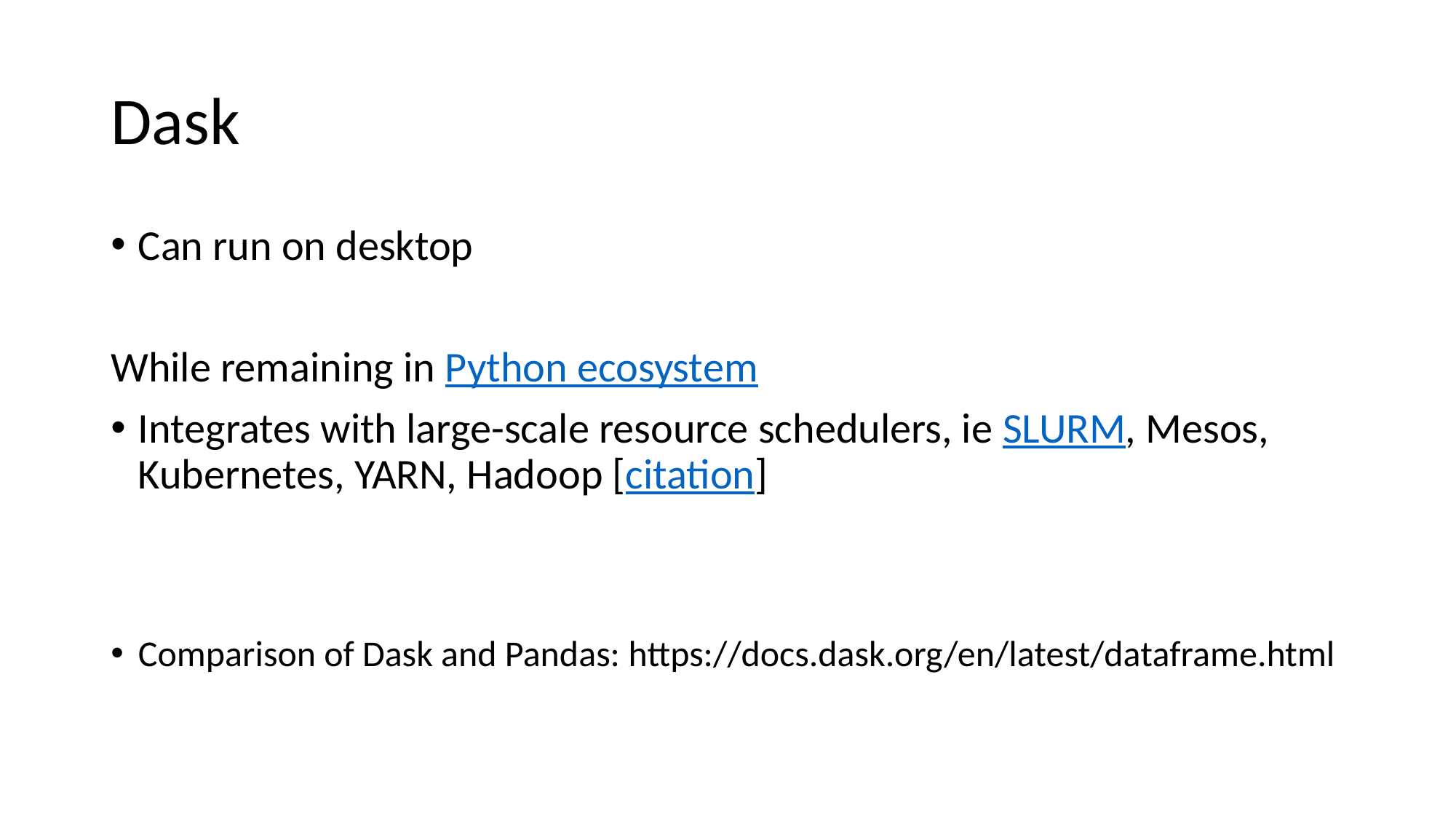

Dask
Can run on desktop

While remaining in Python ecosystem
Integrates with large-scale resource schedulers, ie SLURM, Mesos, Kubernetes, YARN, Hadoop [citation]

Comparison of Dask and Pandas: https://docs.dask.org/en/latest/dataframe.html